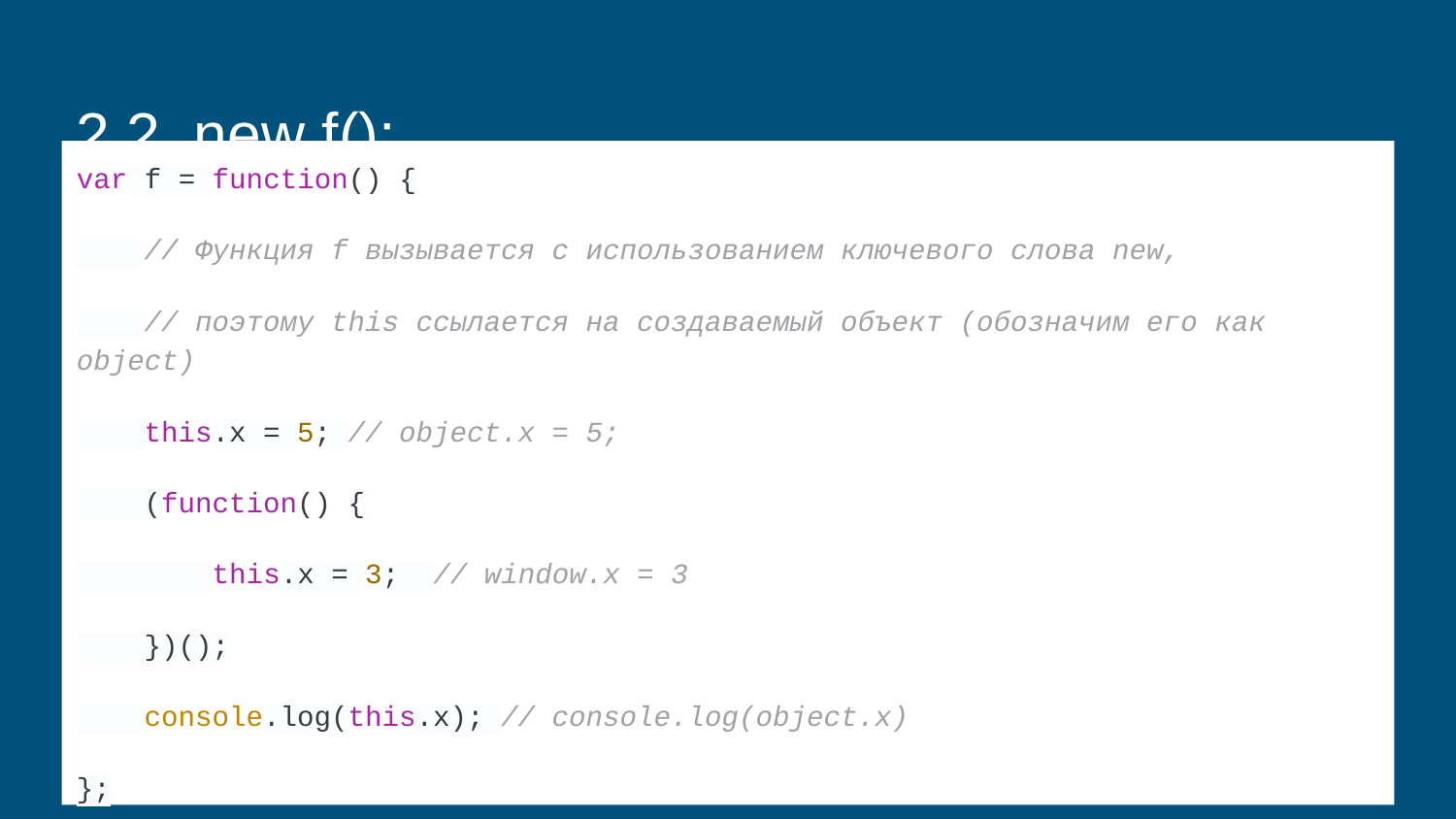

# 2.2. new f();
var f = function() {
    // Функция f вызывается с использованием ключевого слова new,
    // поэтому this ссылается на создаваемый объект (обозначим его как object)
    this.x = 5; // object.x = 5;
    (function() {
        this.x = 3;  // window.x = 3
    })();
    console.log(this.x); // console.log(object.x)
};